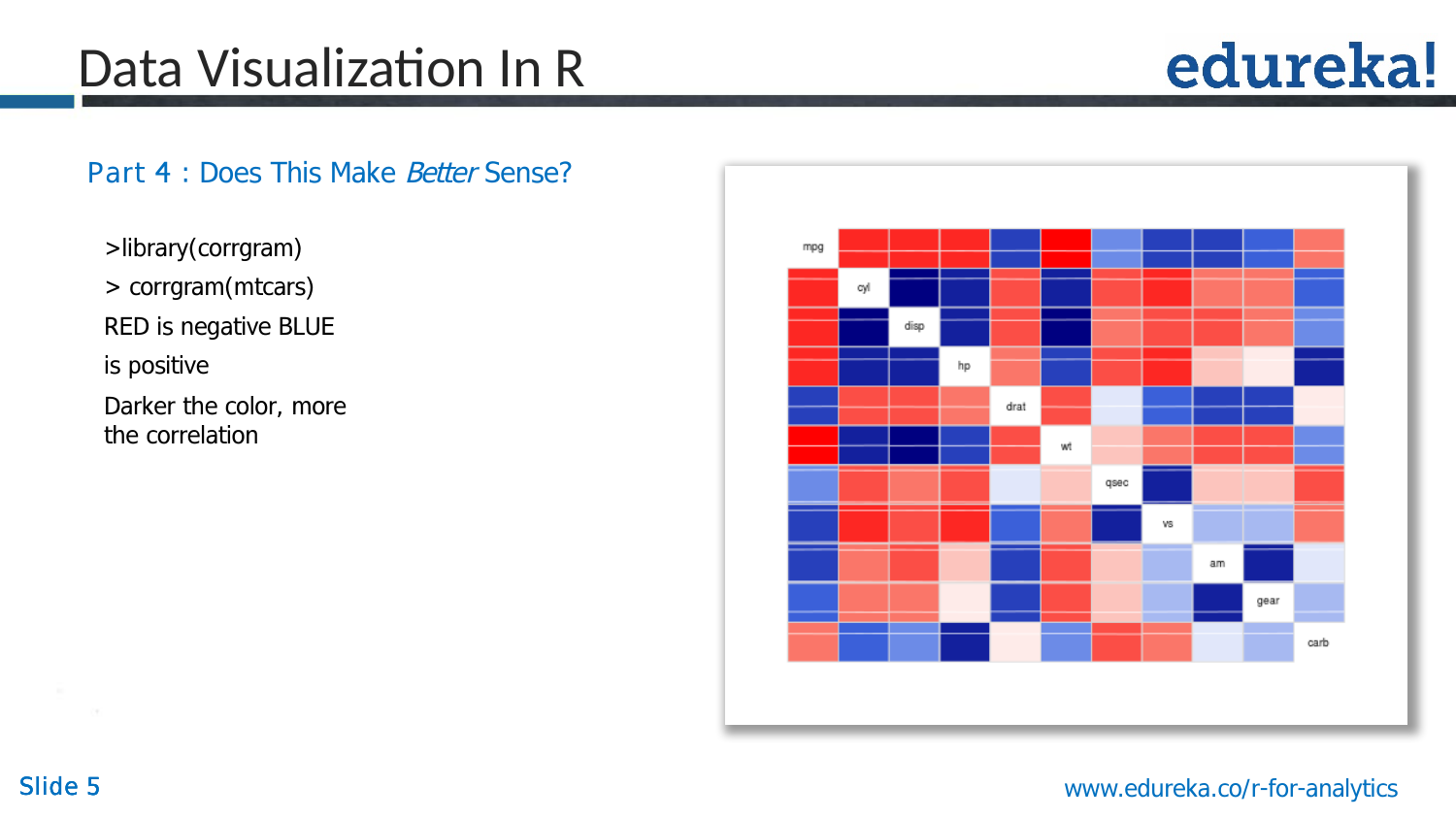

Data Visualization In R
Part 4 : Does This Make Better Sense?

>library(corrgram)
> corrgram(mtcars) RED is negative BLUE is positive
Darker the color, more the correlation